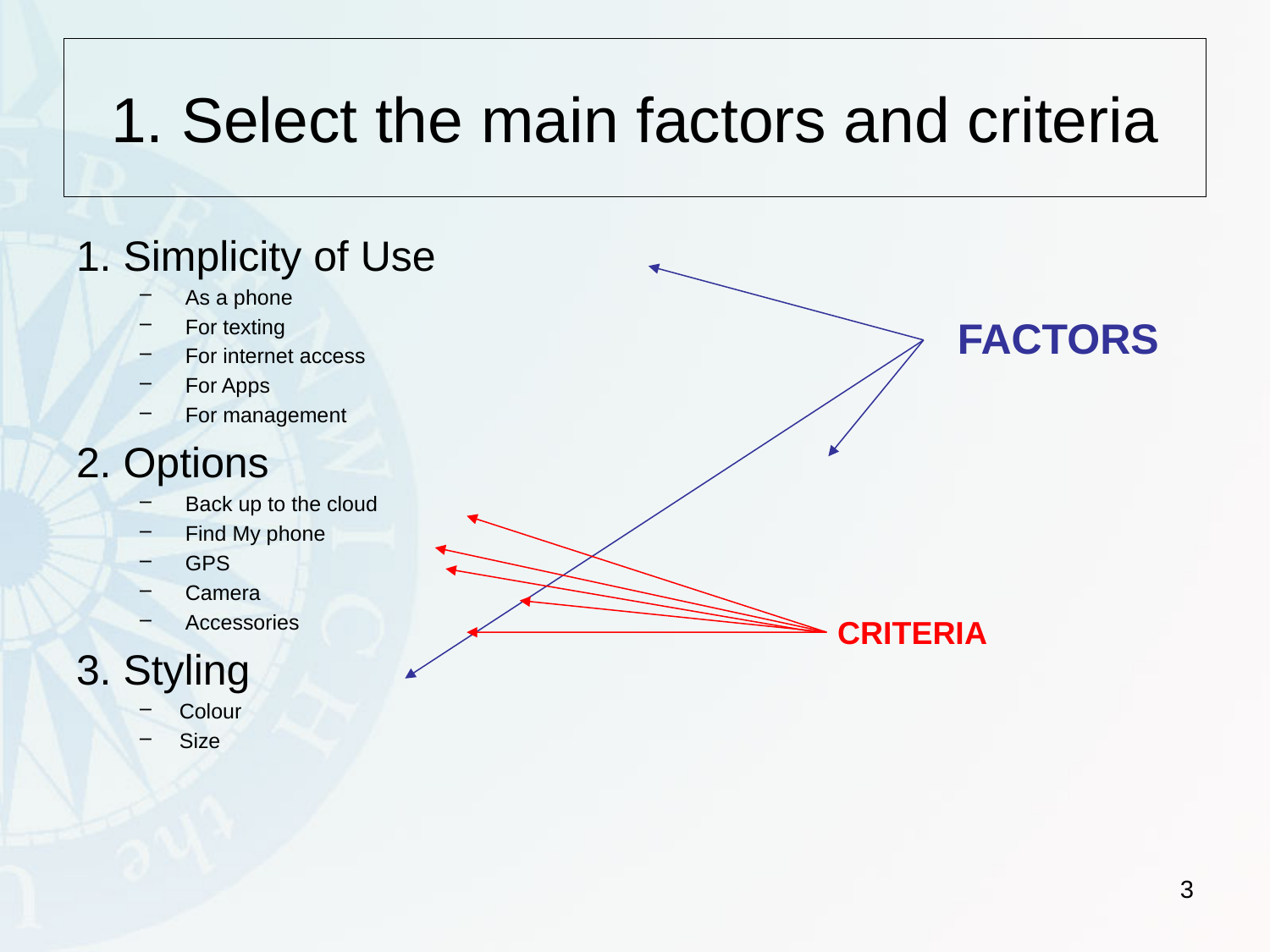

# 1. Select the main factors and criteria
1. Simplicity of Use
 As a phone
 For texting
 For internet access
 For Apps
 For management
2. Options
 Back up to the cloud
 Find My phone
 GPS
 Camera
 Accessories
3. Styling
Colour
Size

FACTORS

CRITERIA
3